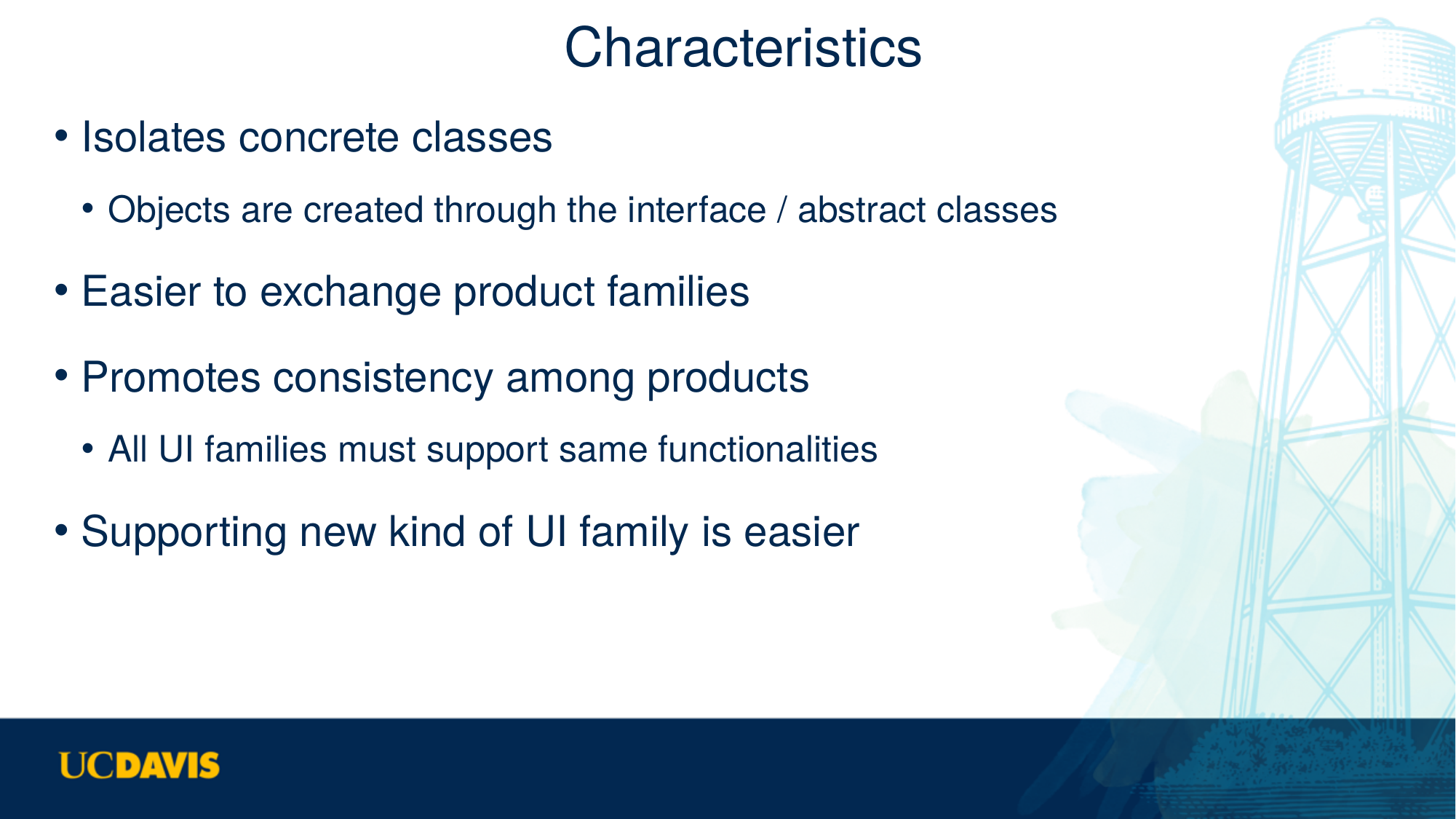

# Characteristics
Isolates concrete classes
Objects are created through the interface / abstract classes
Easier to exchange product families
Promotes consistency among products
All UI families must support same functionalities
Supporting new kind of UI family is easier